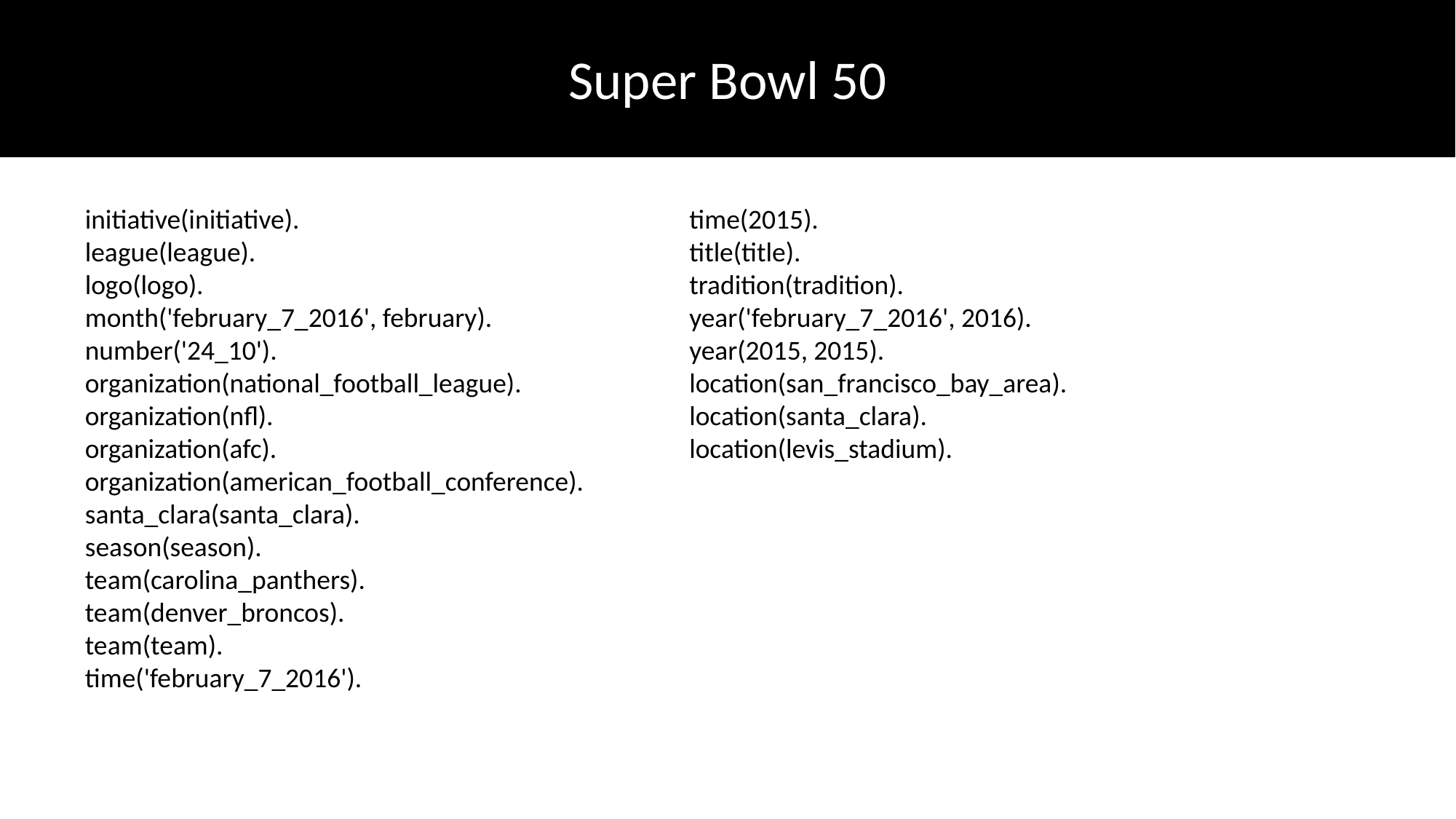

Super Bowl 50
initiative(initiative).
league(league).
logo(logo).
month('february_7_2016', february).
number('24_10').
organization(national_football_league).
organization(nfl).
organization(afc).
organization(american_football_conference).
santa_clara(santa_clara).
season(season).
team(carolina_panthers).
team(denver_broncos).
team(team).
time('february_7_2016').
time(2015).
title(title).
tradition(tradition).
year('february_7_2016', 2016).
year(2015, 2015).
location(san_francisco_bay_area).
location(santa_clara).
location(levis_stadium).